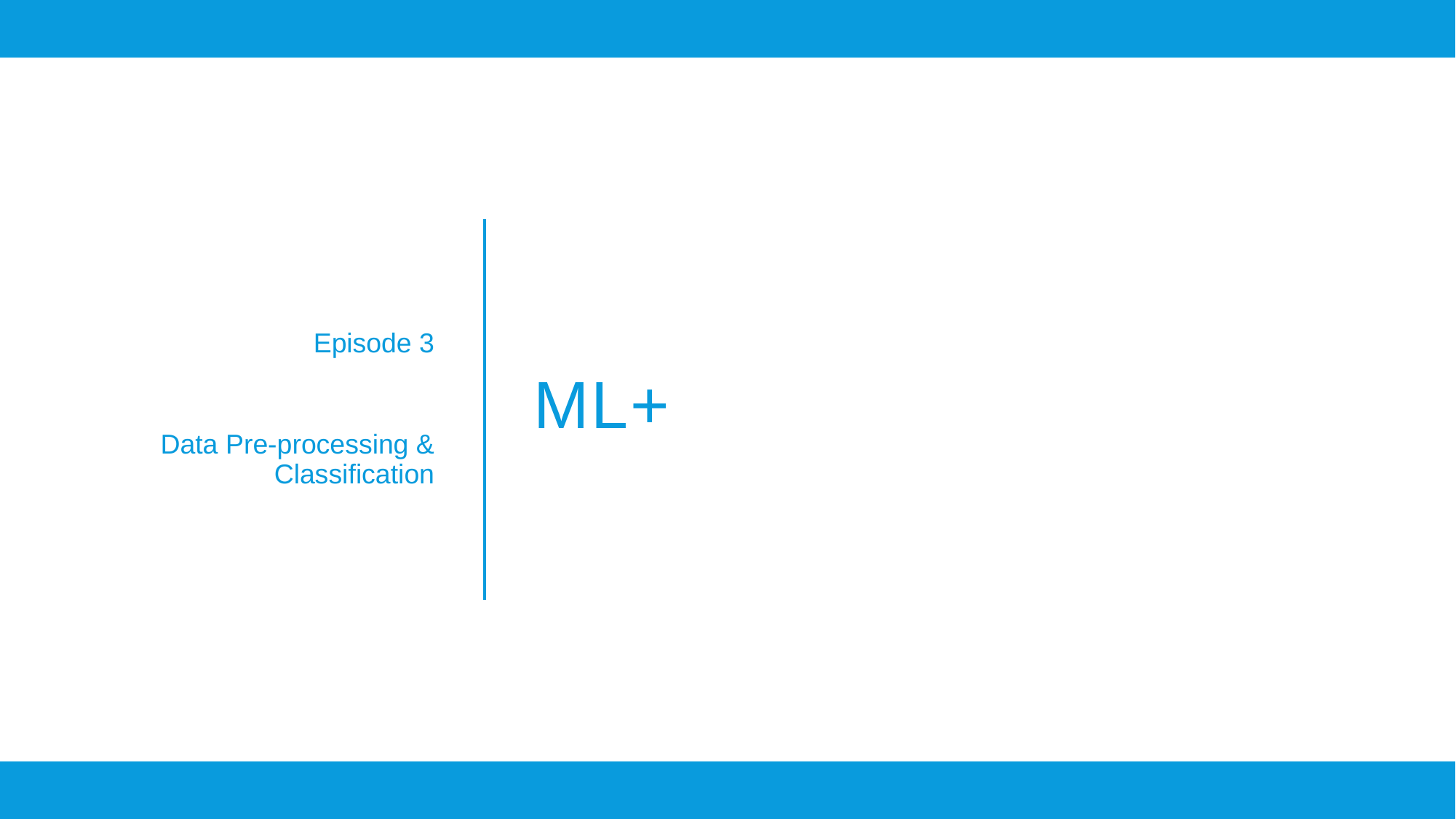

Episode 3

Data Pre-processing & Classification
# ML+